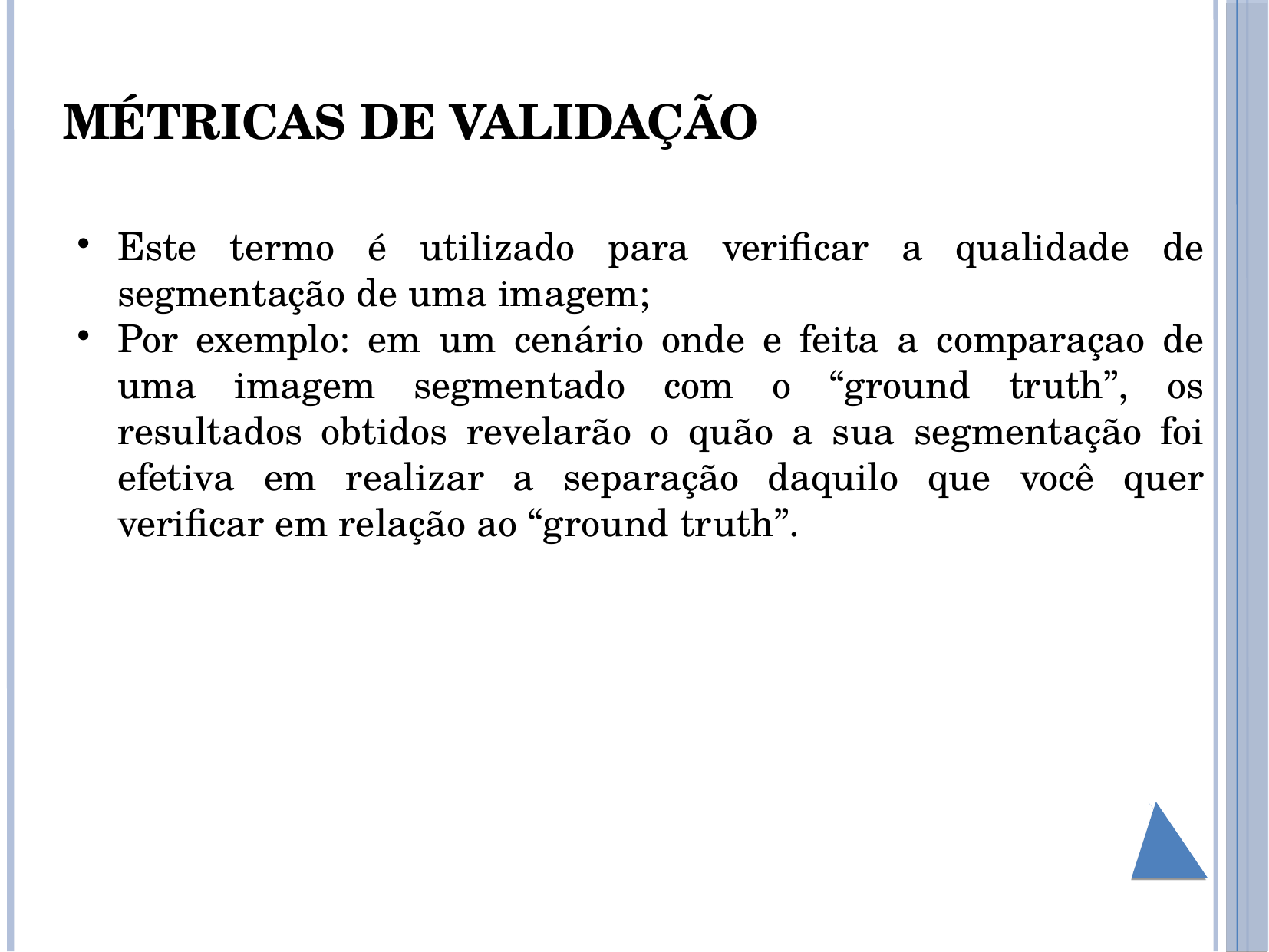

MÉTRICAS DE VALIDAÇÃO
Este termo é utilizado para verificar a qualidade de segmentação de uma imagem;
Por exemplo: em um cenário onde e feita a comparaçao de uma imagem segmentado com o “ground truth”, os resultados obtidos revelarão o quão a sua segmentação foi efetiva em realizar a separação daquilo que você quer verificar em relação ao “ground truth”.